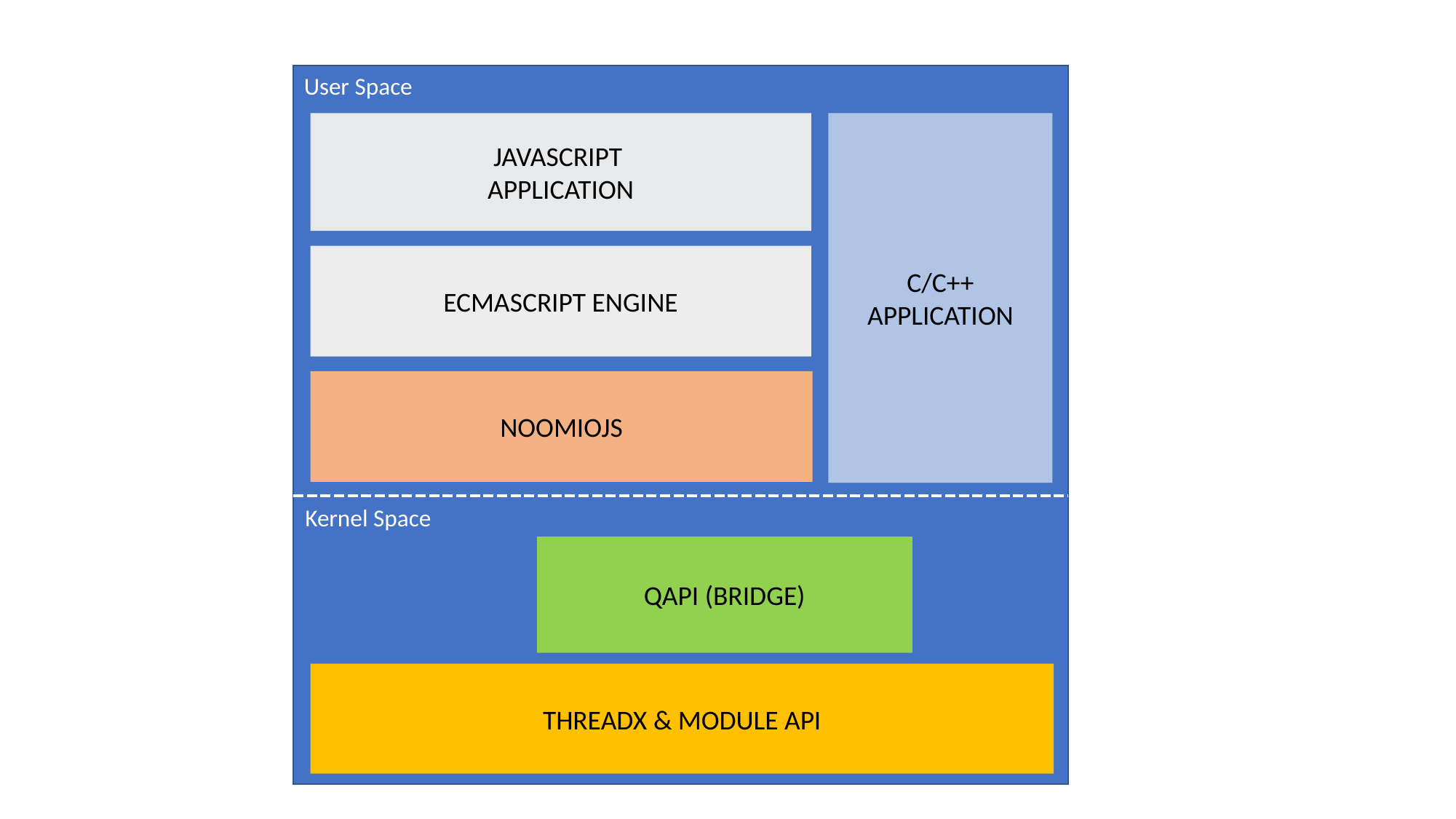

User Space
JAVASCRIPT
APPLICATION
C/C++ APPLICATION
ECMASCRIPT ENGINE
NOOMIOJS
Kernel Space
QAPI (BRIDGE)
THREADX & MODULE API